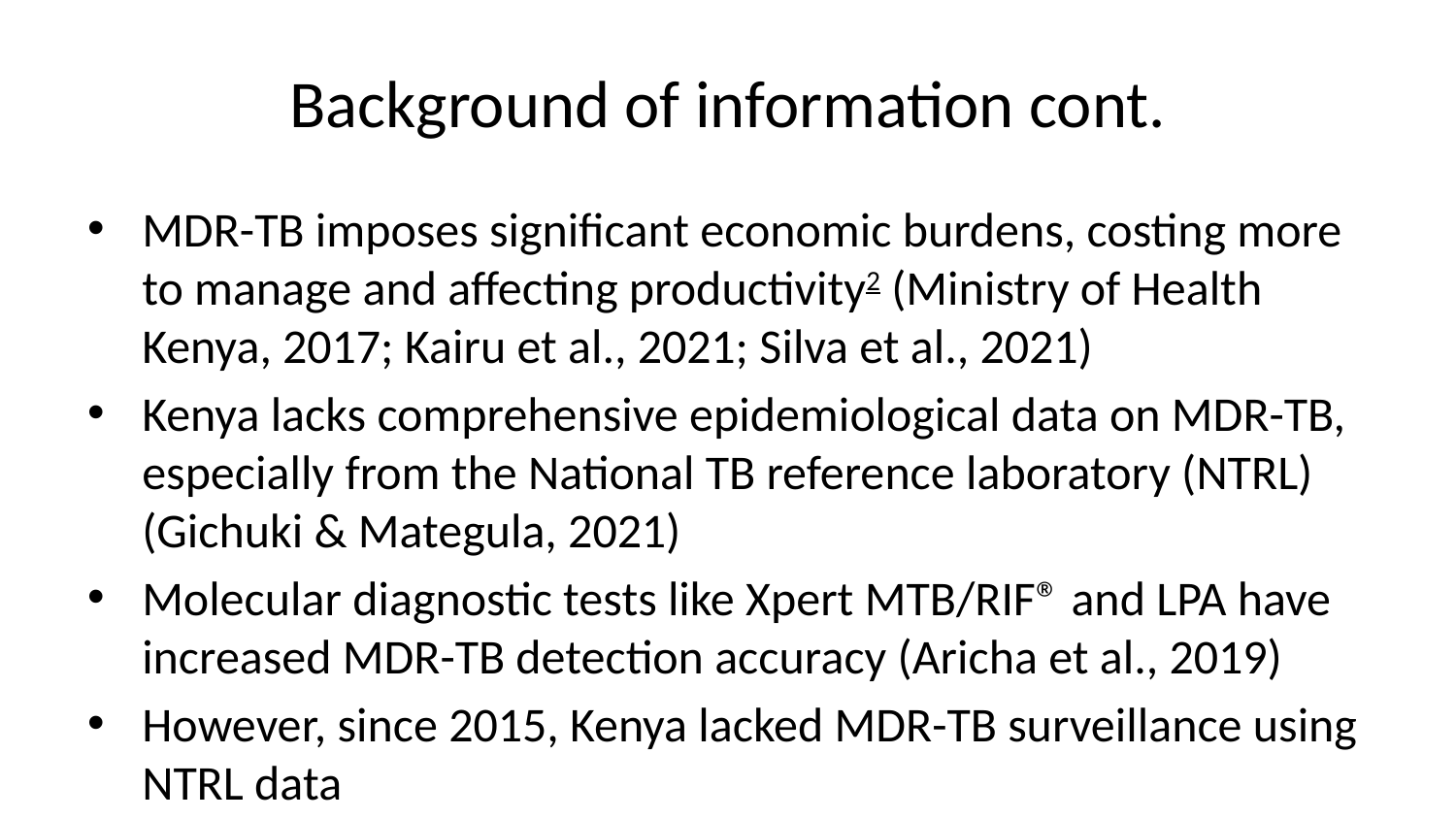

# Background of information cont.
MDR-TB imposes significant economic burdens, costing more to manage and affecting productivity2 (Ministry of Health Kenya, 2017; Kairu et al., 2021; Silva et al., 2021)
Kenya lacks comprehensive epidemiological data on MDR-TB, especially from the National TB reference laboratory (NTRL) (Gichuki & Mategula, 2021)
Molecular diagnostic tests like Xpert MTB/RIF® and LPA have increased MDR-TB detection accuracy (Aricha et al., 2019)
However, since 2015, Kenya lacked MDR-TB surveillance using NTRL data